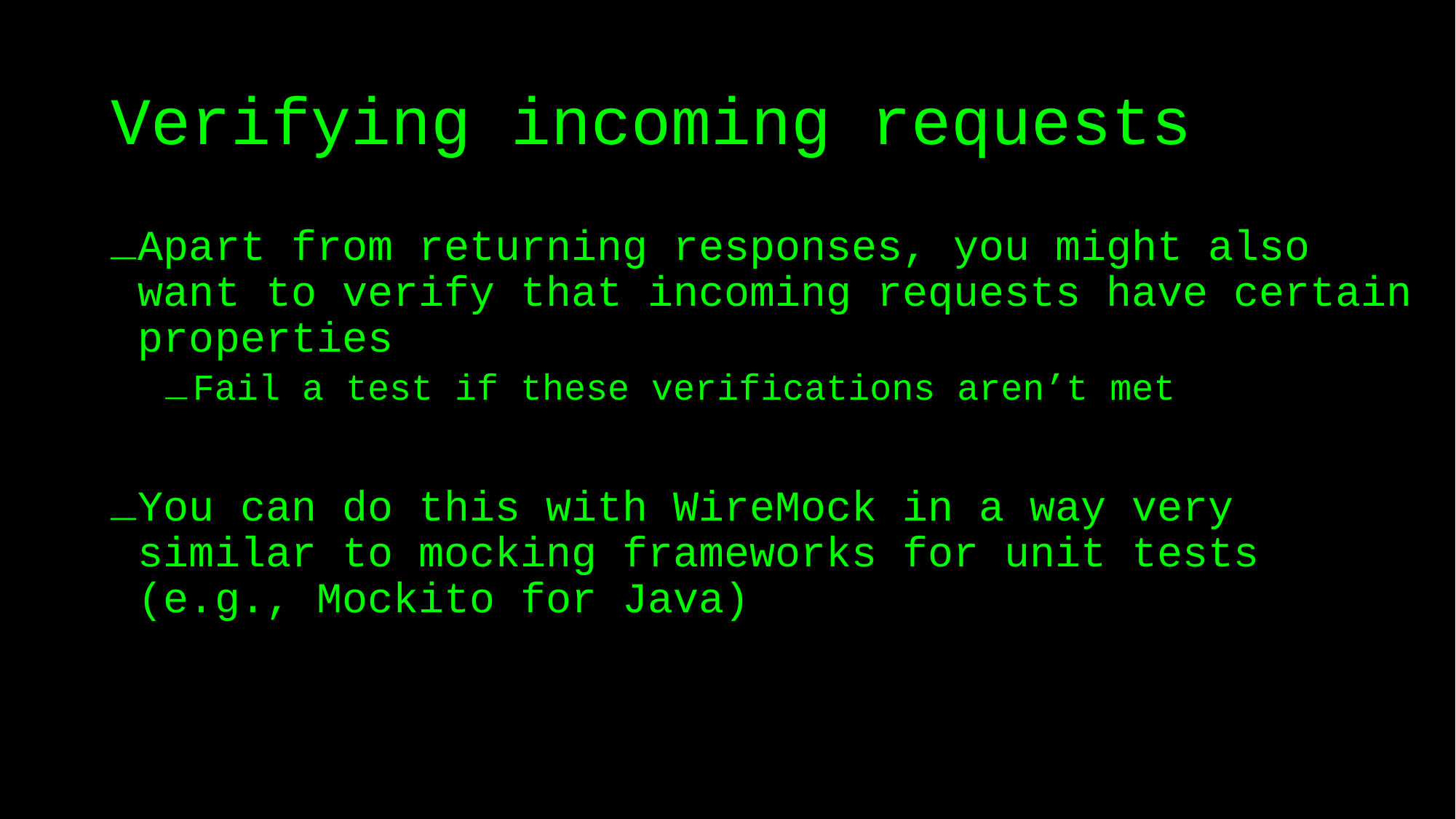

# Verifying incoming requests
Apart from returning responses, you might also want to verify that incoming requests have certain properties
Fail a test if these verifications aren’t met

You can do this with WireMock in a way very similar to mocking frameworks for unit tests (e.g., Mockito for Java)